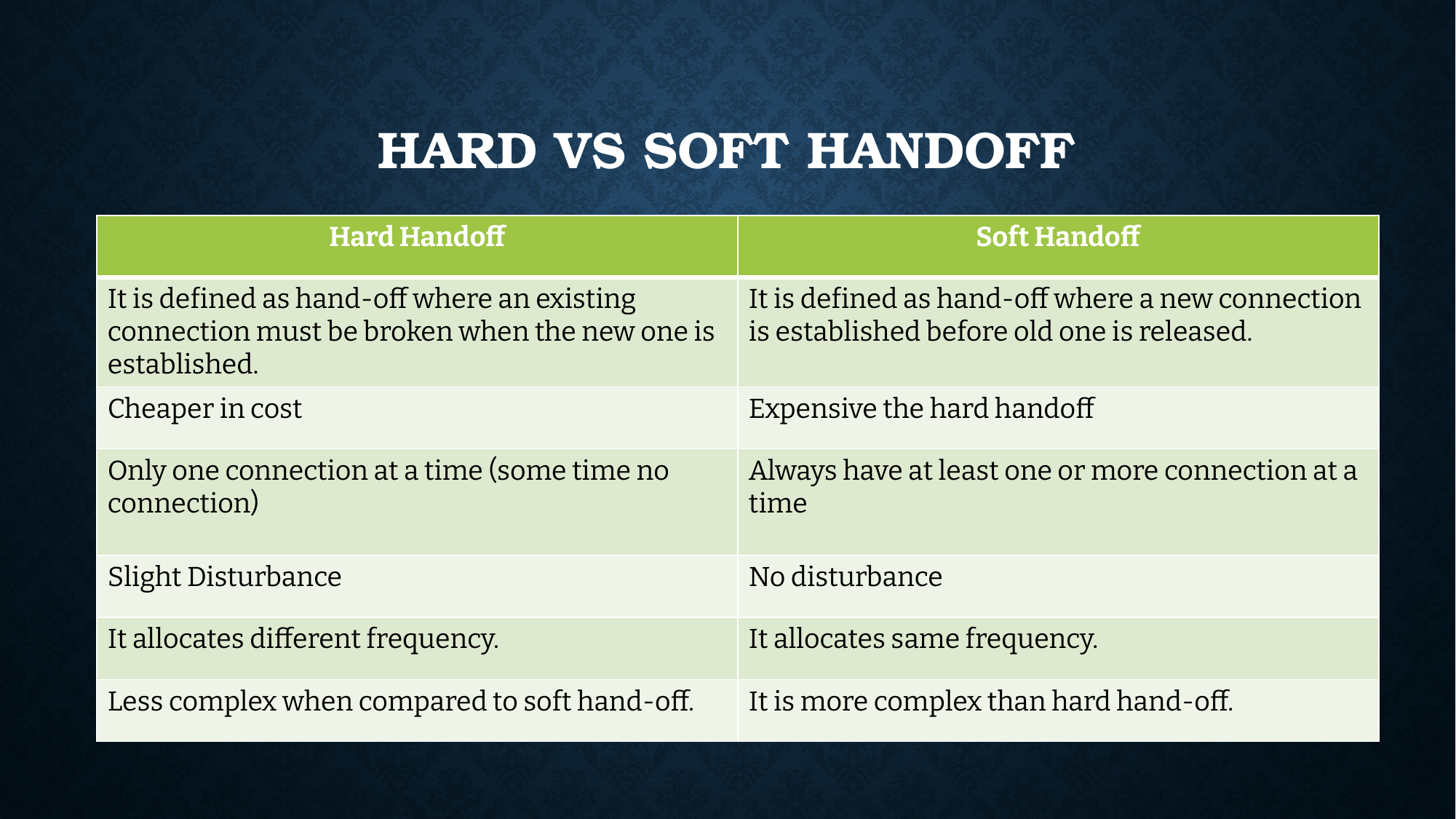

# Hard vs Soft handoff
| Hard Handoff | Soft Handoff |
| --- | --- |
| It is defined as hand-off where an existing connection must be broken when the new one is established. | It is defined as hand-off where a new connection is established before old one is released. |
| Cheaper in cost | Expensive the hard handoff |
| Only one connection at a time (some time no connection) | Always have at least one or more connection at a time |
| Slight Disturbance | No disturbance |
| It allocates different frequency. | It allocates same frequency. |
| Less complex when compared to soft hand-off. | It is more complex than hard hand-off. |